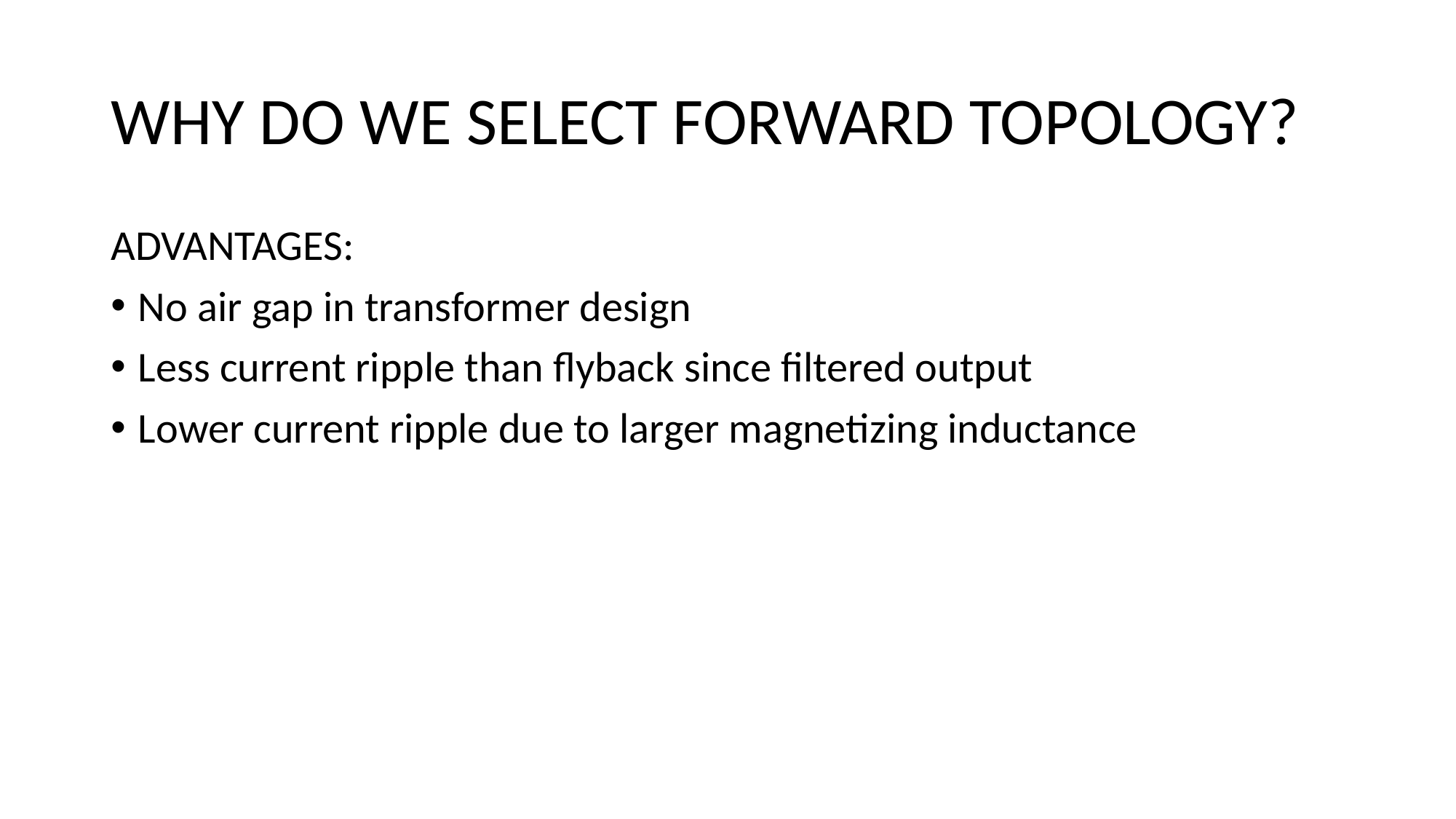

# WHY DO WE SELECT FORWARD TOPOLOGY?
ADVANTAGES:
No air gap in transformer design
Less current ripple than flyback since filtered output
Lower current ripple due to larger magnetizing inductance